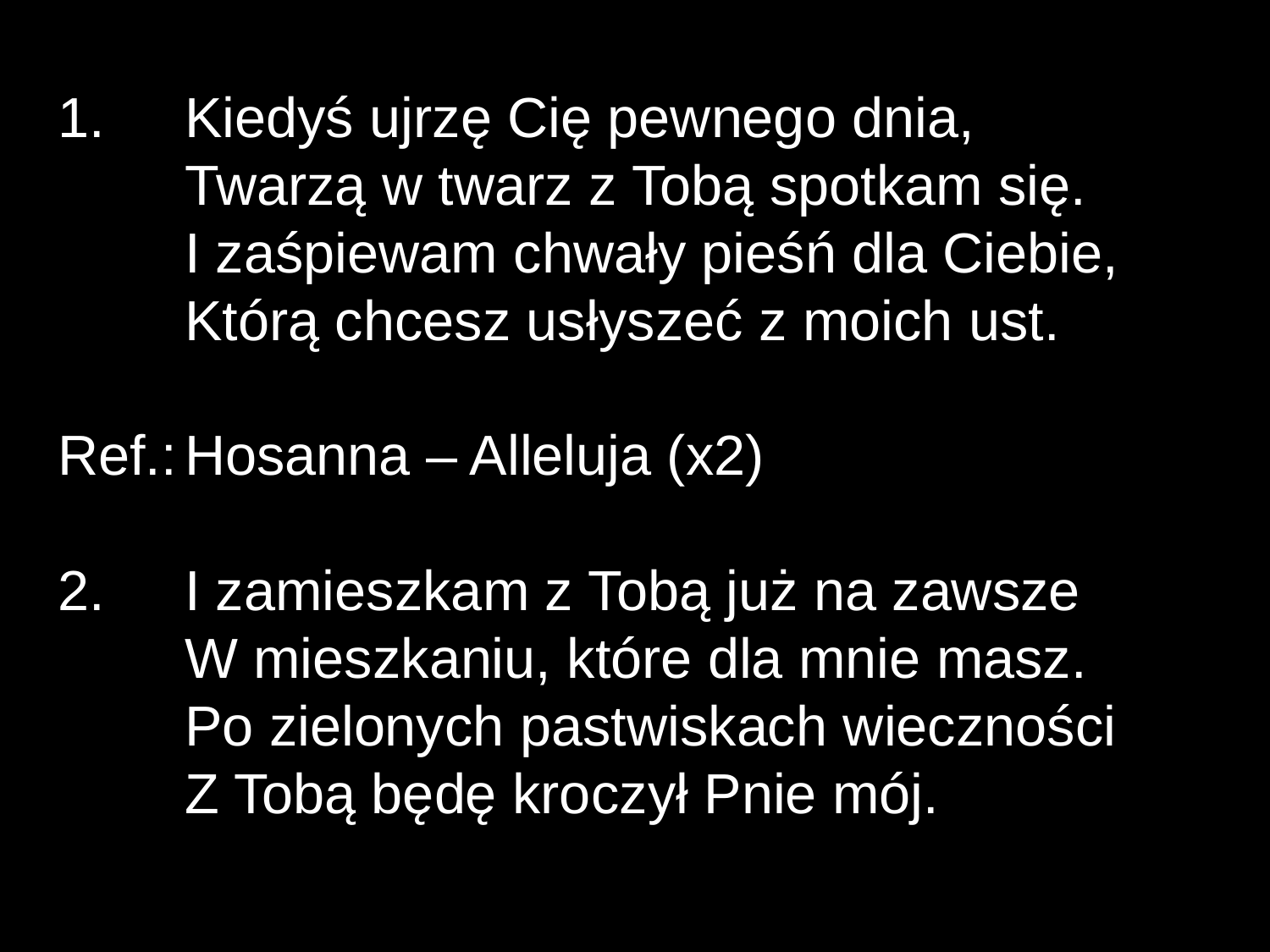

﻿1.	Kiedyś ujrzę Cię pewnego dnia,
	Twarzą w twarz z Tobą spotkam się.
	I zaśpiewam chwały pieśń dla Ciebie,
	Którą chcesz usłyszeć z moich ust.

Ref.:	Hosanna – Alleluja (x2)

2. 	I zamieszkam z Tobą już na zawsze
	W mieszkaniu, które dla mnie masz.
	Po zielonych pastwiskach wieczności
	Z Tobą będę kroczył Pnie mój.